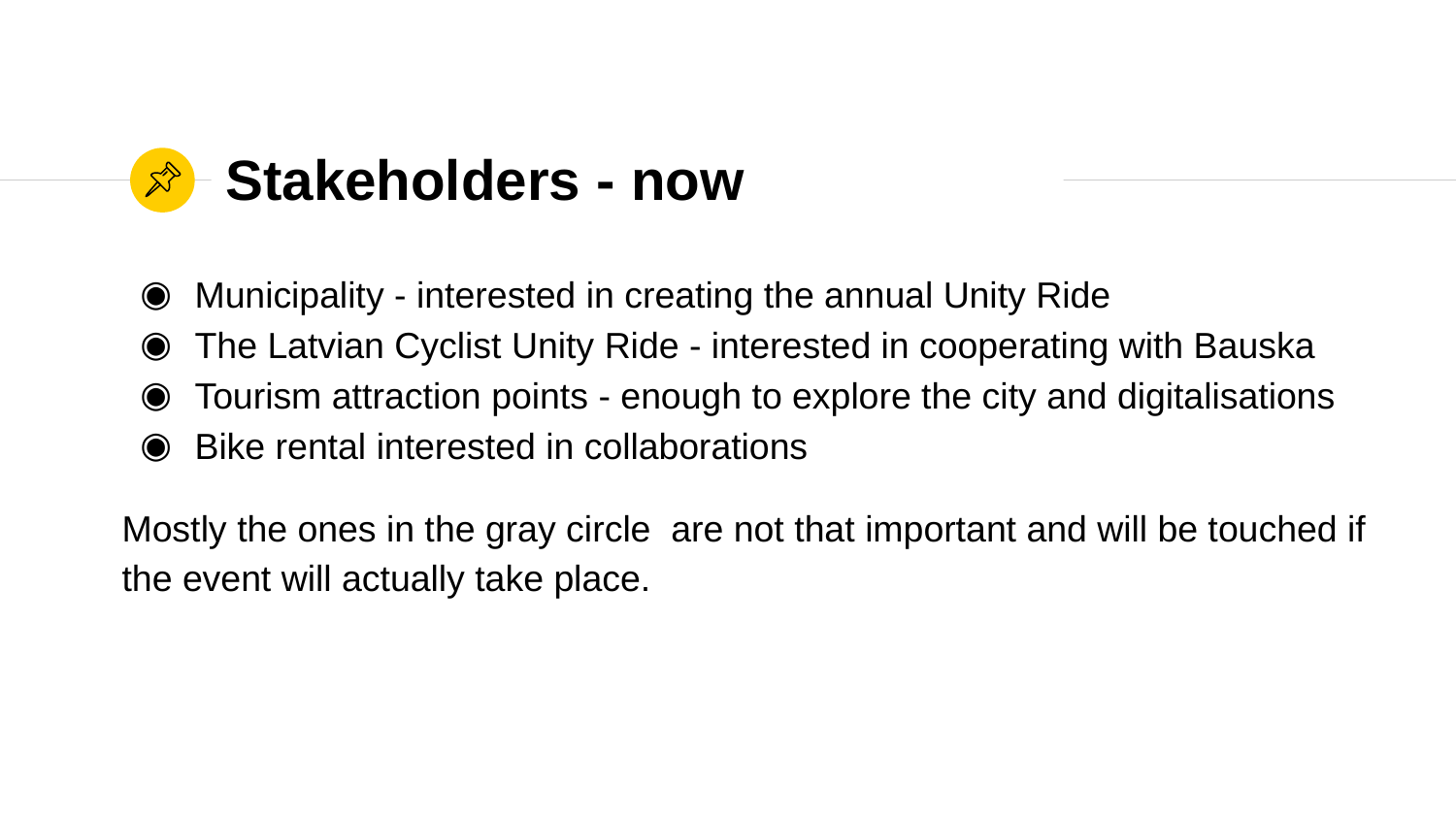

# Stakeholders - now

Municipality - interested in creating the annual Unity Ride
The Latvian Cyclist Unity Ride - interested in cooperating with Bauska
Tourism attraction points - enough to explore the city and digitalisations
Bike rental interested in collaborations
Mostly the ones in the gray circle  are not that important and will be touched if the event will actually take place.